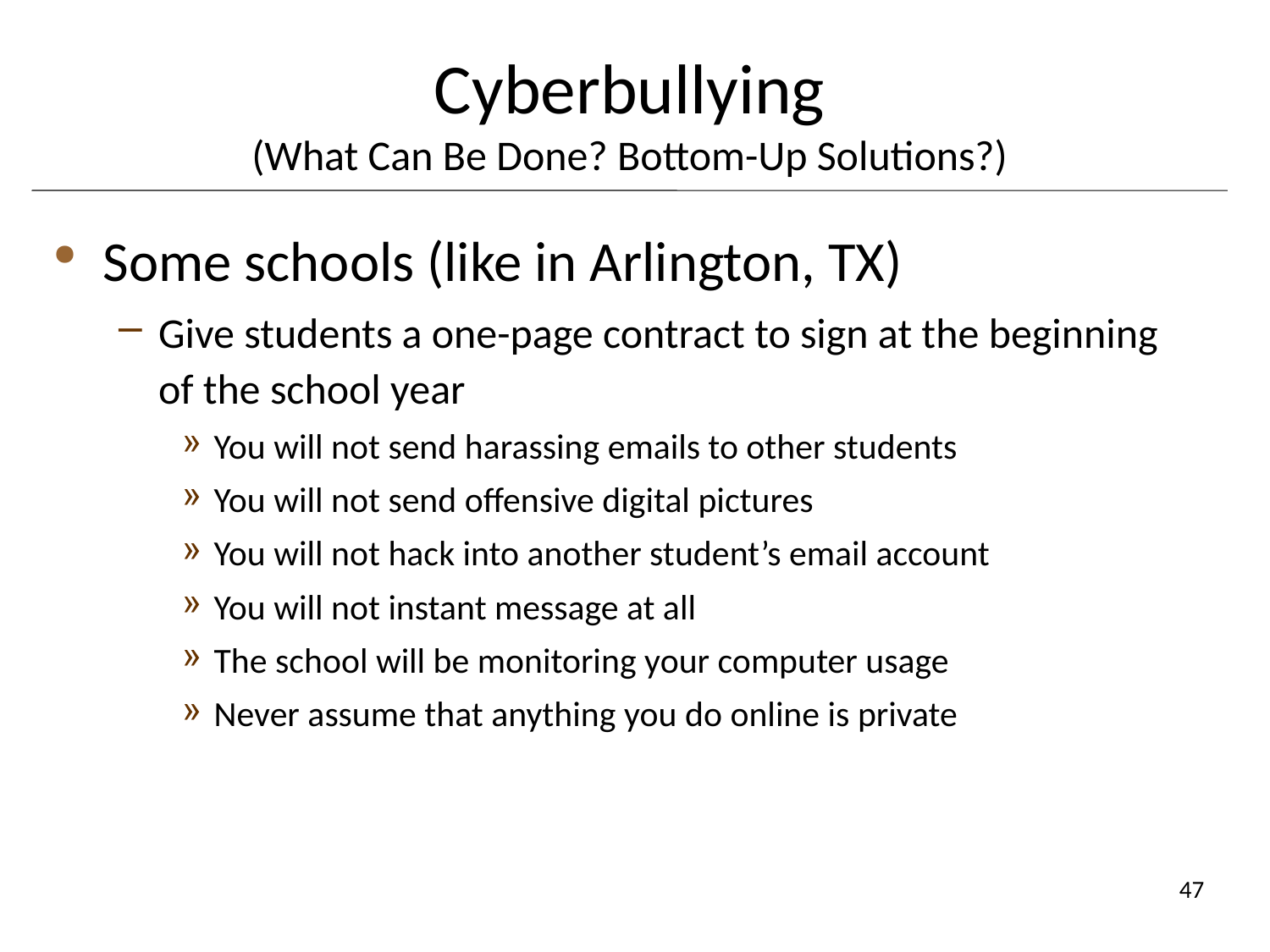

# Cyberbullying (What Can Be Done? Bottom-Up Solutions?)
Some schools (like in Arlington, TX)
Give students a one-page contract to sign at the beginning of the school year
You will not send harassing emails to other students
You will not send offensive digital pictures
You will not hack into another student’s email account
You will not instant message at all
The school will be monitoring your computer usage
Never assume that anything you do online is private

47